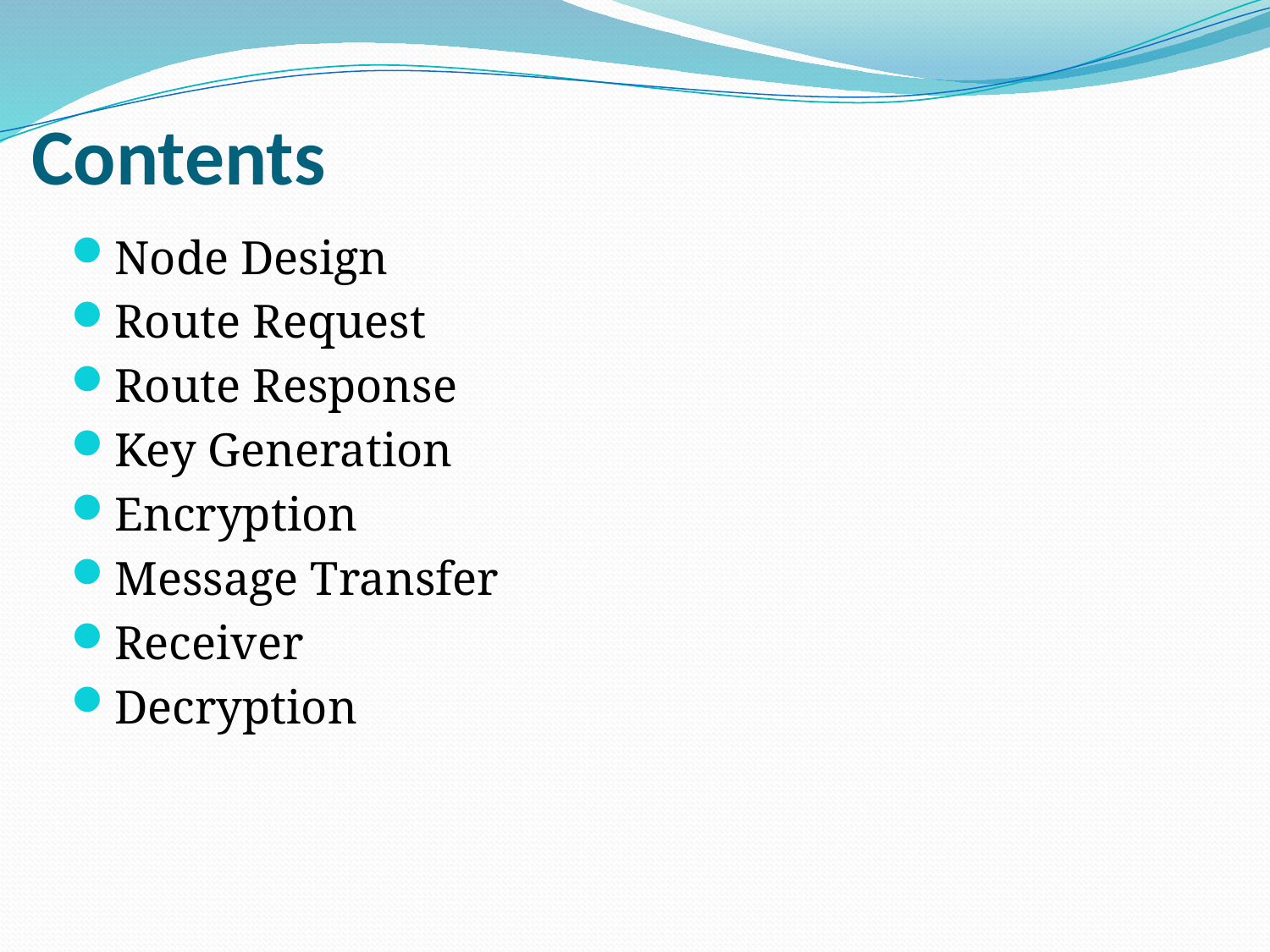

# Contents
Node Design
Route Request
Route Response
Key Generation
Encryption
Message Transfer
Receiver
Decryption